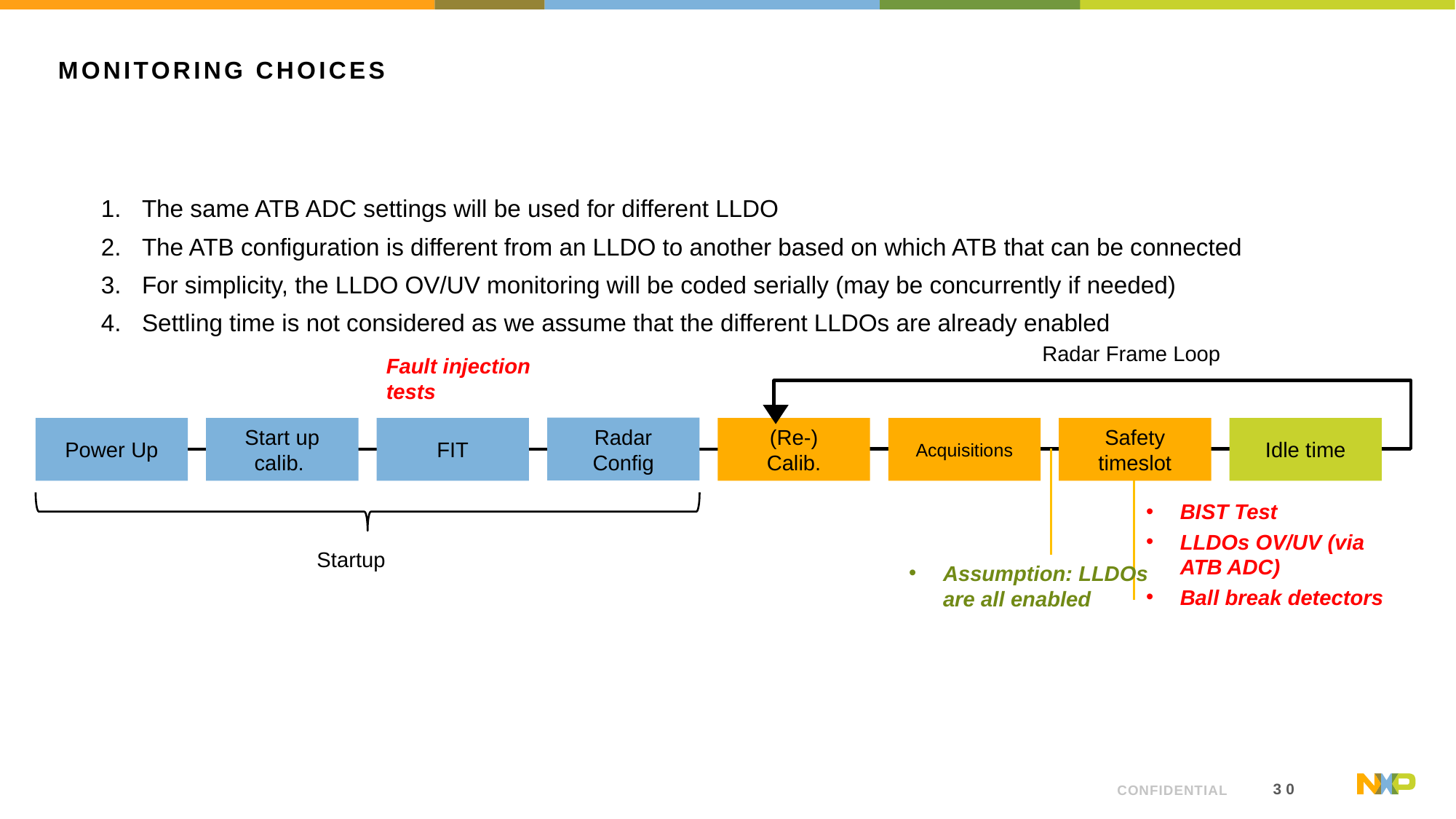

# Monitoring choices
The same ATB ADC settings will be used for different LLDO
The ATB configuration is different from an LLDO to another based on which ATB that can be connected
For simplicity, the LLDO OV/UV monitoring will be coded serially (may be concurrently if needed)
Settling time is not considered as we assume that the different LLDOs are already enabled

Radar Frame Loop
Fault injection tests

Radar Config
Power Up
Start up calib.
FIT
(Re-) Calib.
Acquisitions
Safety timeslot
Idle time
BIST Test
LLDOs OV/UV (via ATB ADC)
Ball break detectors
Startup
Assumption: LLDOs are all enabled